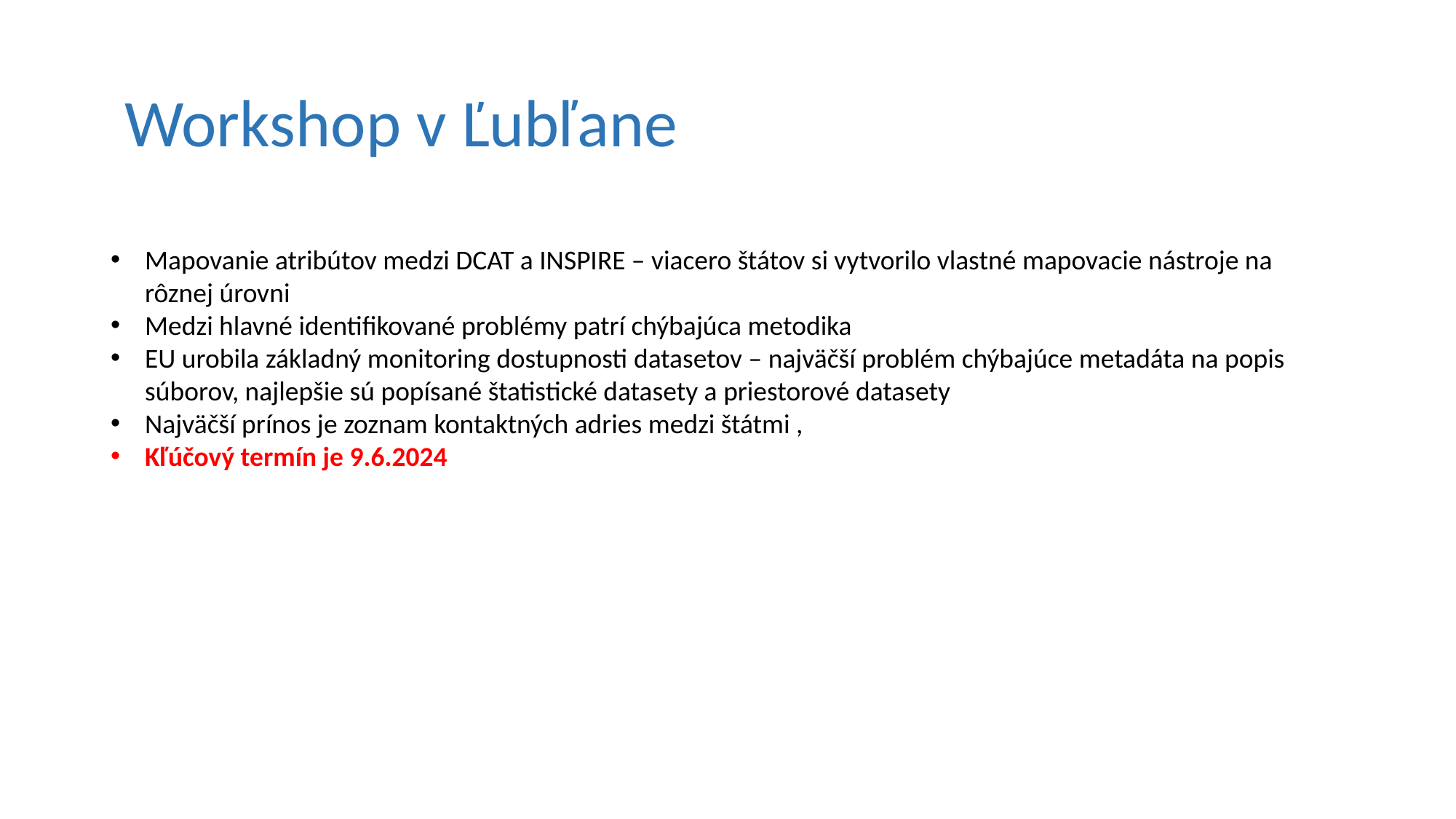

# Workshop v Ľubľane
Mapovanie atribútov medzi DCAT a INSPIRE – viacero štátov si vytvorilo vlastné mapovacie nástroje na rôznej úrovni
Medzi hlavné identifikované problémy patrí chýbajúca metodika
EU urobila základný monitoring dostupnosti datasetov – najväčší problém chýbajúce metadáta na popis súborov, najlepšie sú popísané štatistické datasety a priestorové datasety
Najväčší prínos je zoznam kontaktných adries medzi štátmi ,
Kľúčový termín je 9.6.2024